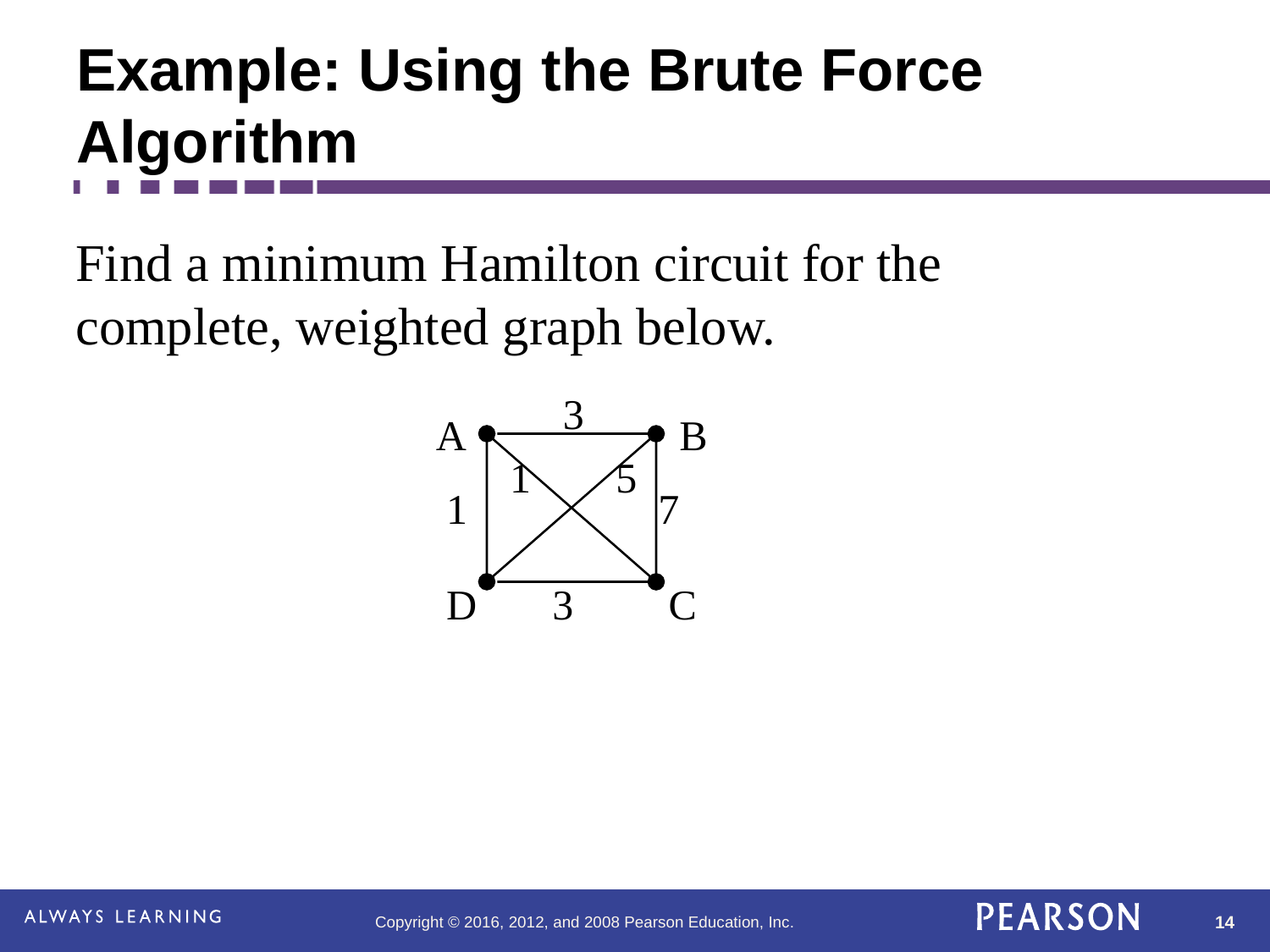

# Example: Using the Brute Force Algorithm
Find a minimum Hamilton circuit for the complete, weighted graph below.
3
A
B

1
5
1
7
D
3
C